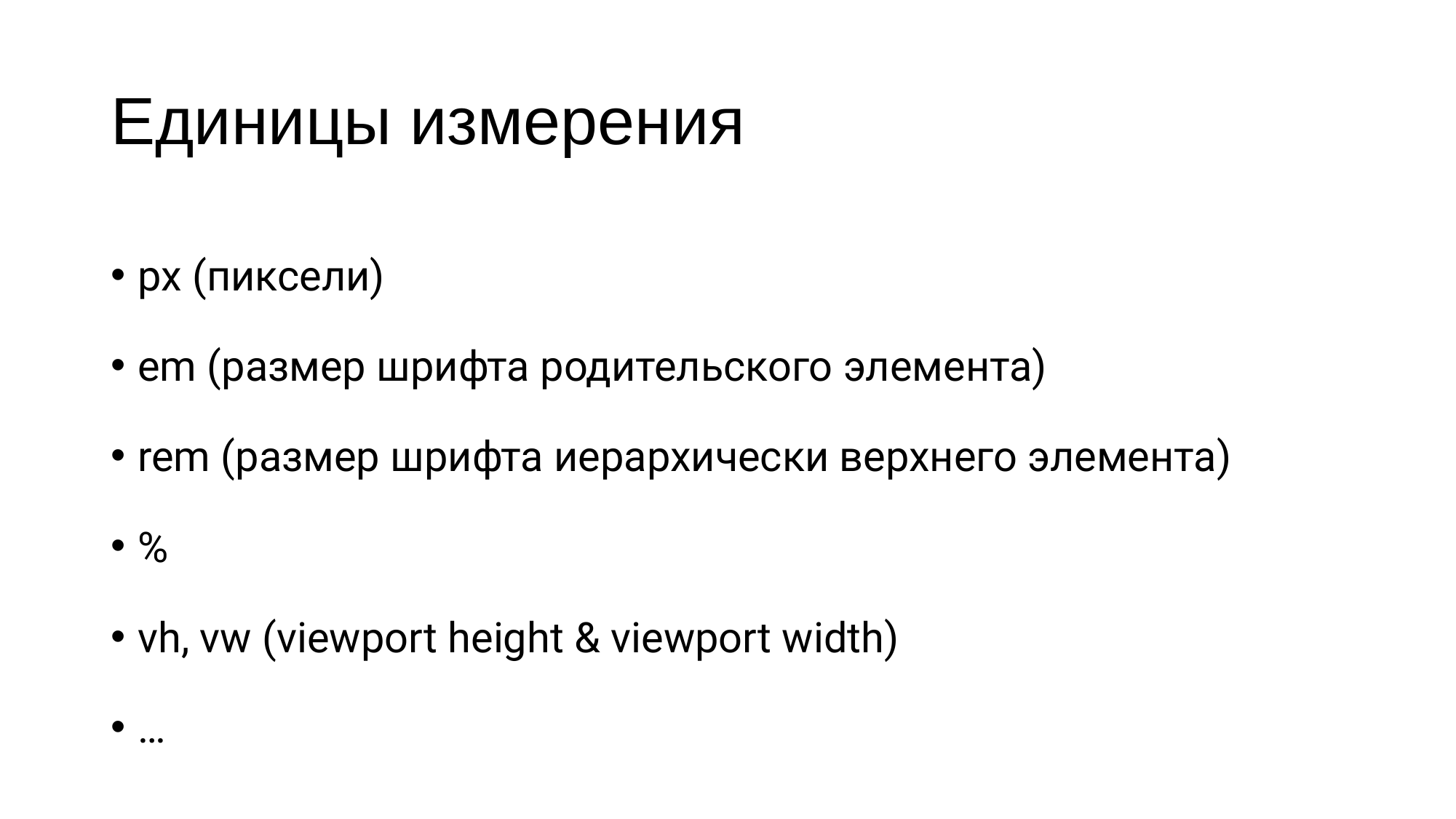

# Единицы измерения
px (пиксели)
em (размер шрифта родительского элемента)
rem (размер шрифта иерархически верхнего элемента)
%
vh, vw (viewport height & viewport width)
…